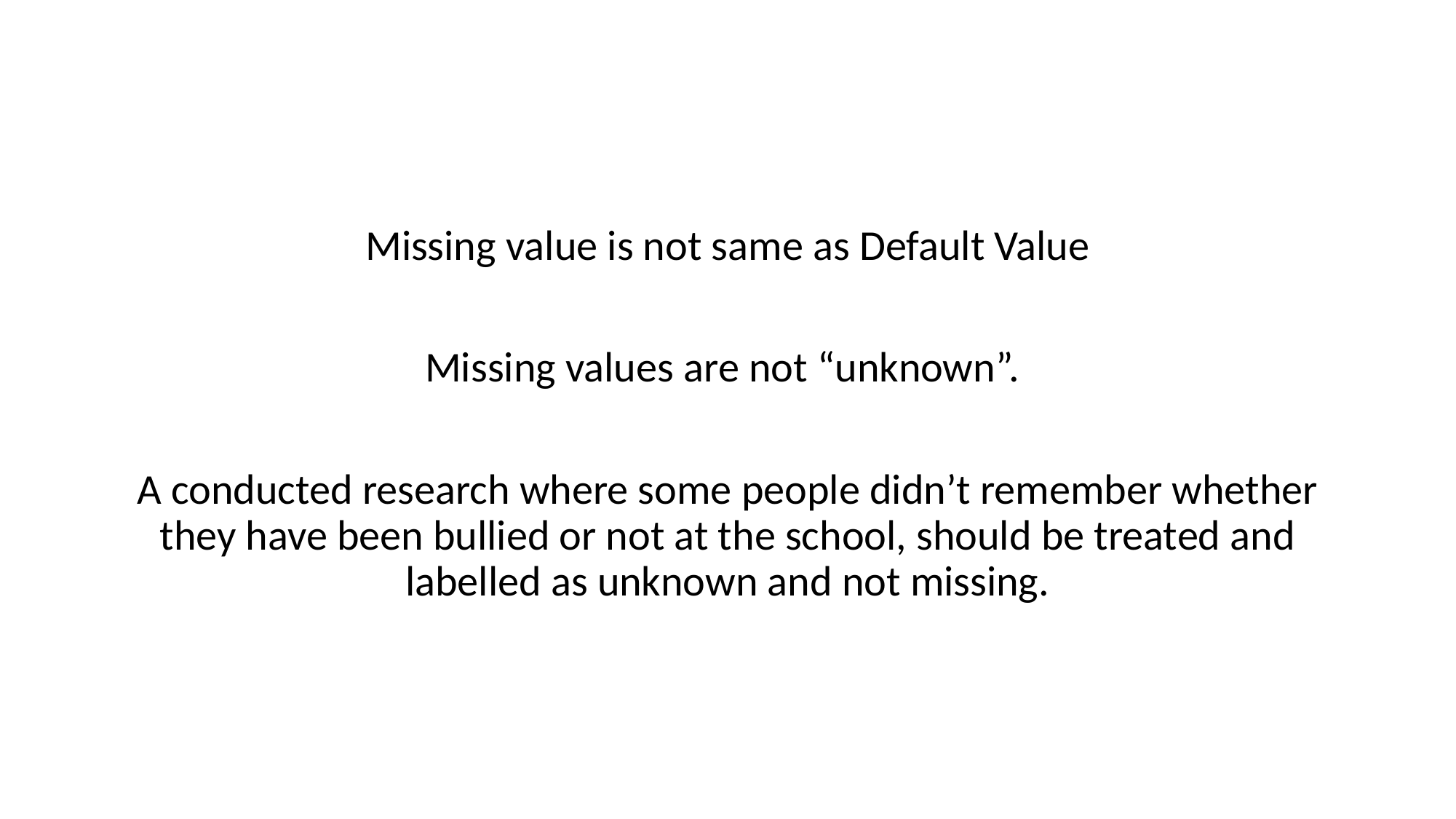

Missing value is not same as Default Value

Missing values are not “unknown”.

A conducted research where some people didn’t remember whether they have been bullied or not at the school, should be treated and labelled as unknown and not missing.